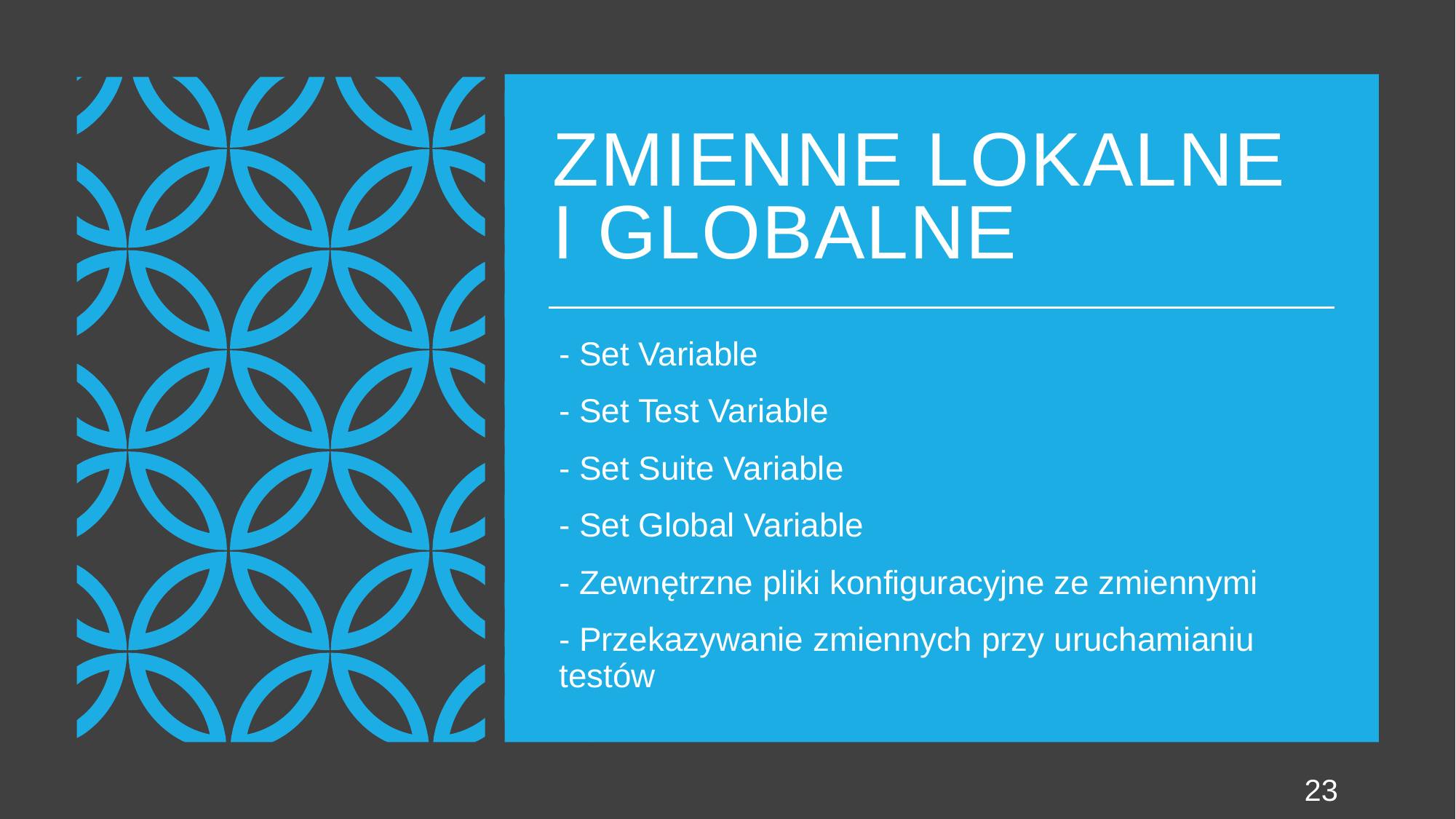

# Zmienne lokalne i globalne

- Set Variable
- Set Test Variable
- Set Suite Variable
- Set Global Variable
- Zewnętrzne pliki konfiguracyjne ze zmiennymi
- Przekazywanie zmiennych przy uruchamianiu testów
23